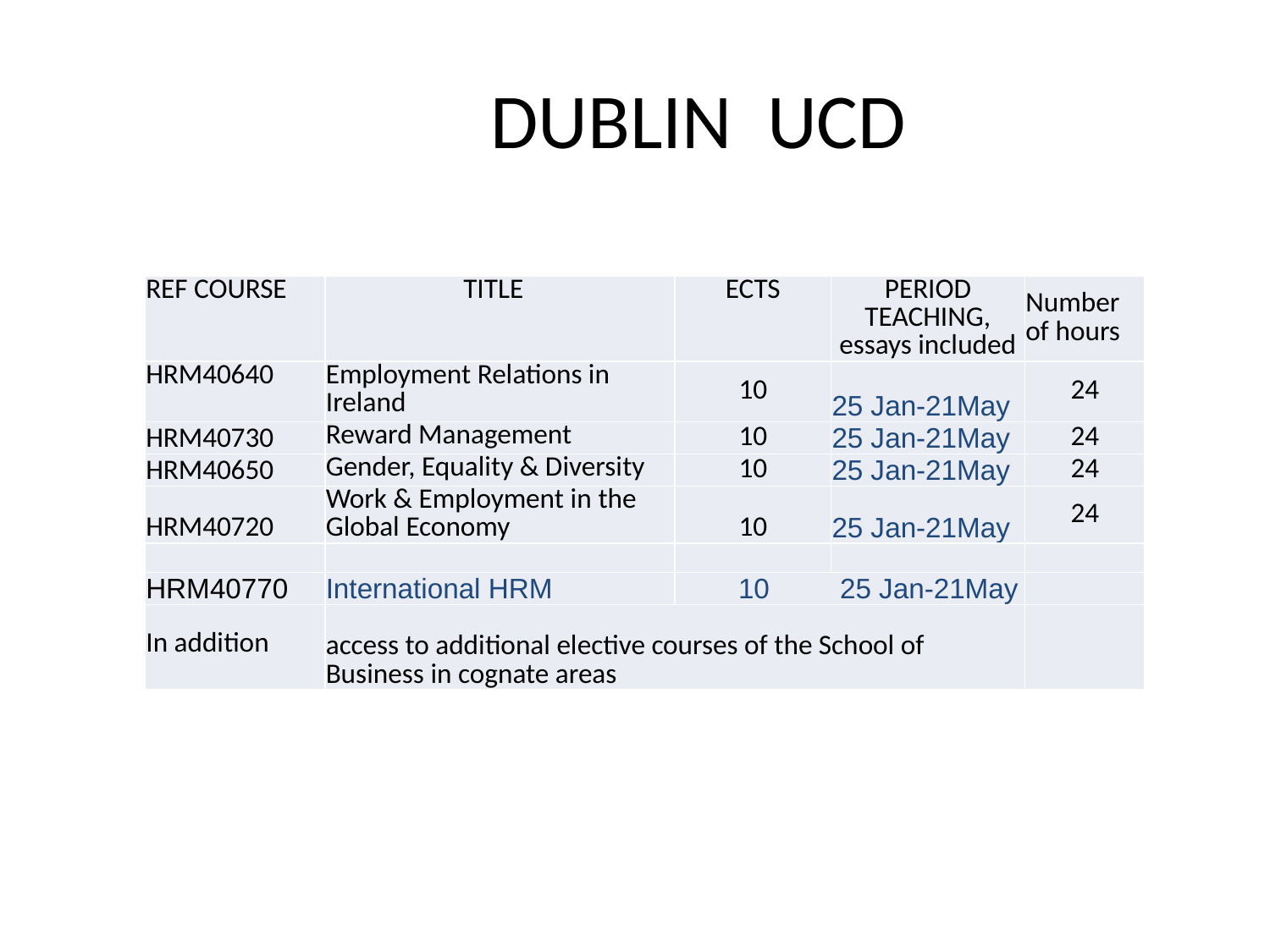

# DUBLIN  UCD
| REF COURSE | TITLE | ECTS | PERIOD TEACHING, essays included | Number of hours |
| --- | --- | --- | --- | --- |
| HRM40640 | Employment Relations in Ireland | 10 | 25 Jan-21May | 24 |
| HRM40730 | Reward Management | 10 | 25 Jan-21May | 24 |
| HRM40650 | Gender, Equality & Diversity | 10 | 25 Jan-21May | 24 |
| HRM40720 | Work & Employment in the Global Economy | 10 | 25 Jan-21May | 24 |
|  |  |  |  |  |
| HRM40770 | International HRM | 10 25 Jan-21May |  |  |
| In addition | access to additional elective courses of the School of Business in cognate areas |  |  |  |